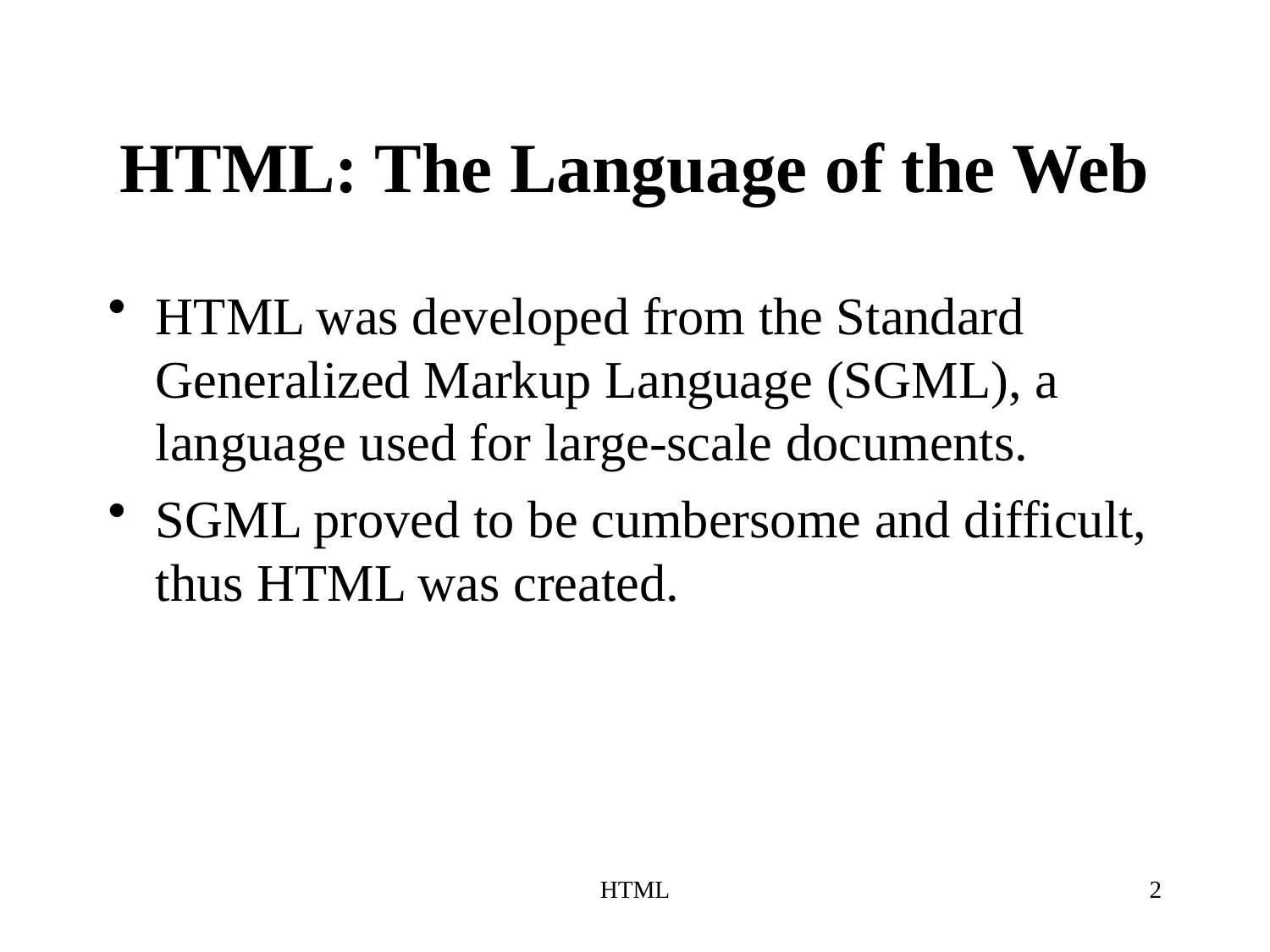

# HTML: The Language of the Web
HTML was developed from the Standard Generalized Markup Language (SGML), a language used for large-scale documents.
SGML proved to be cumbersome and difficult, thus HTML was created.
HTML
2